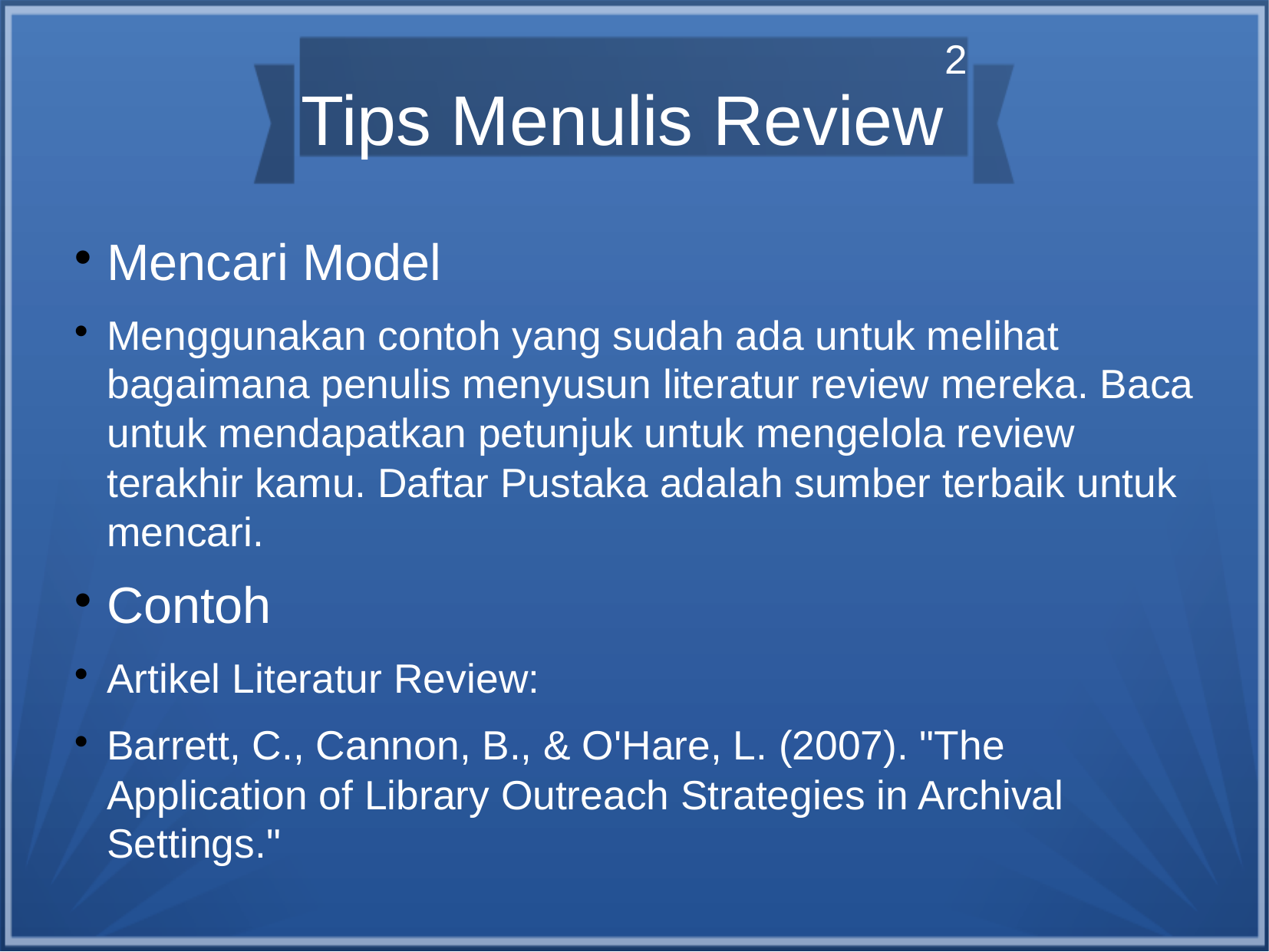

Tips Menulis Review2
Mencari Model
Menggunakan contoh yang sudah ada untuk melihat bagaimana penulis menyusun literatur review mereka. Baca untuk mendapatkan petunjuk untuk mengelola review terakhir kamu. Daftar Pustaka adalah sumber terbaik untuk mencari.
Contoh
Artikel Literatur Review:
Barrett, C., Cannon, B., & O'Hare, L. (2007). "The Application of Library Outreach Strategies in Archival Settings."